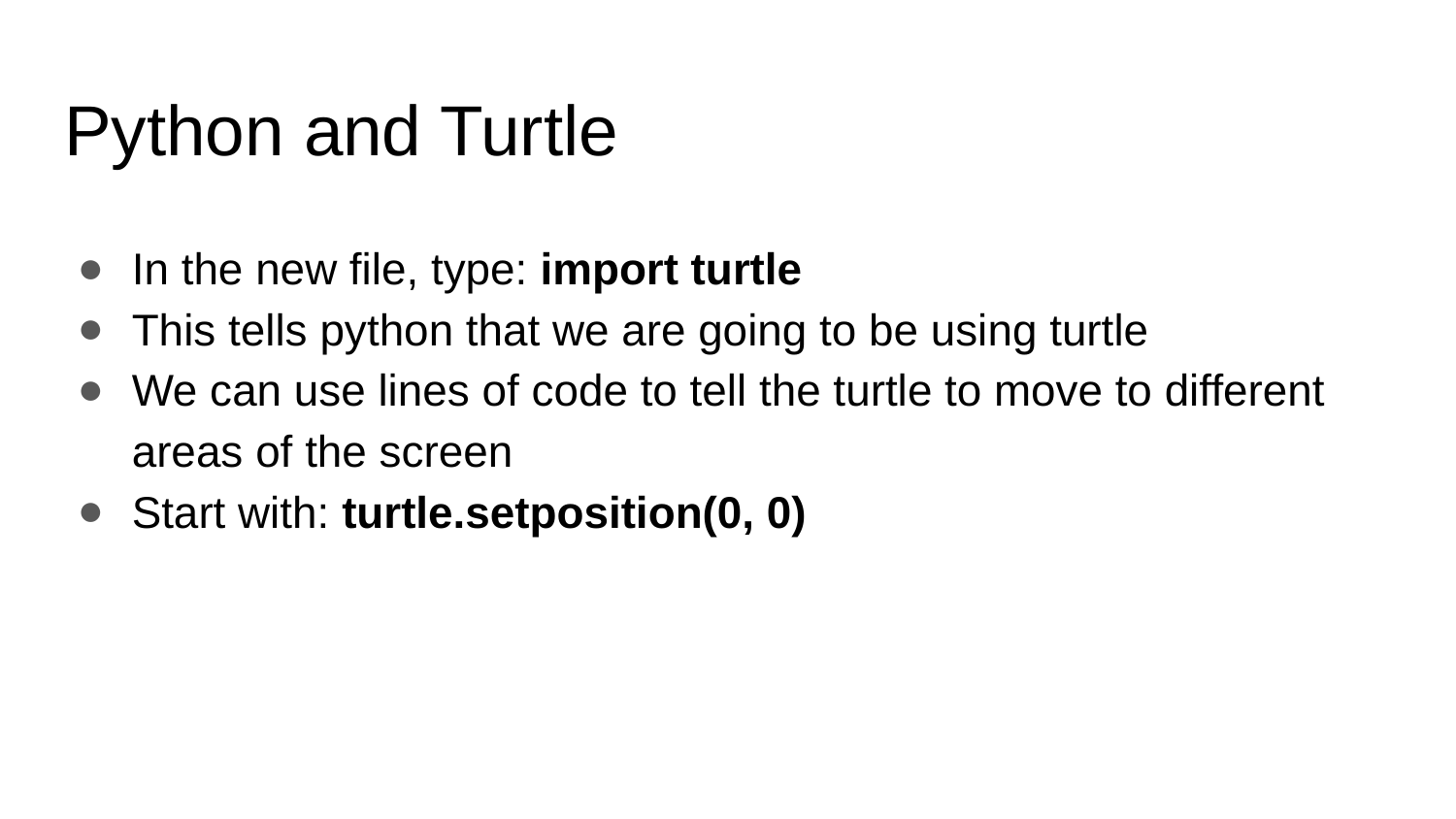

# Python and Turtle
In the new file, type: import turtle
This tells python that we are going to be using turtle
We can use lines of code to tell the turtle to move to different areas of the screen
Start with: turtle.setposition(0, 0)